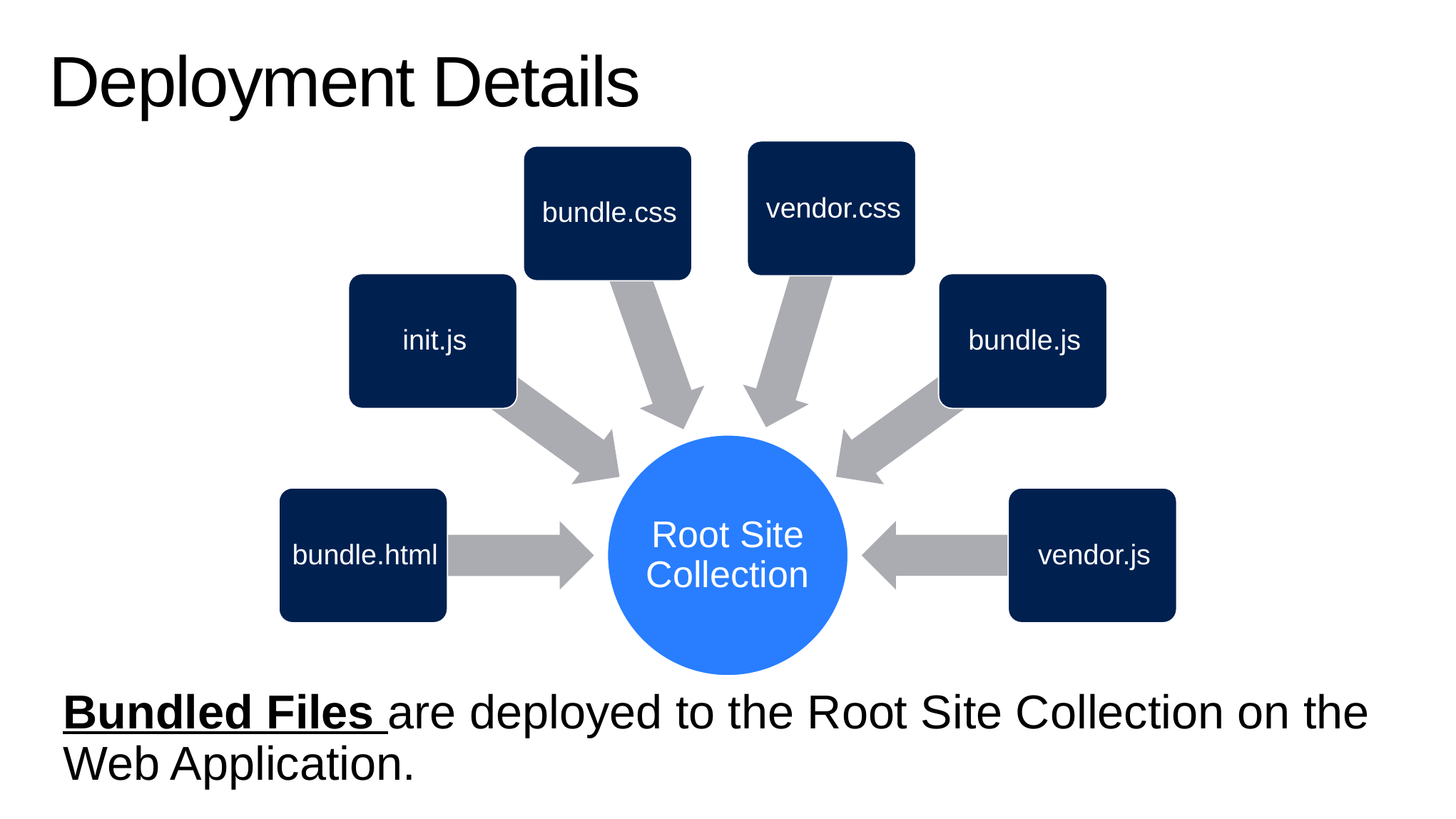

# Deployment Details
Root Site Collection
bundle.html
init.js
bundle.css
vendor.css
bundle.js
vendor.js
Bundled Files are deployed to the Root Site Collection on the Web Application.